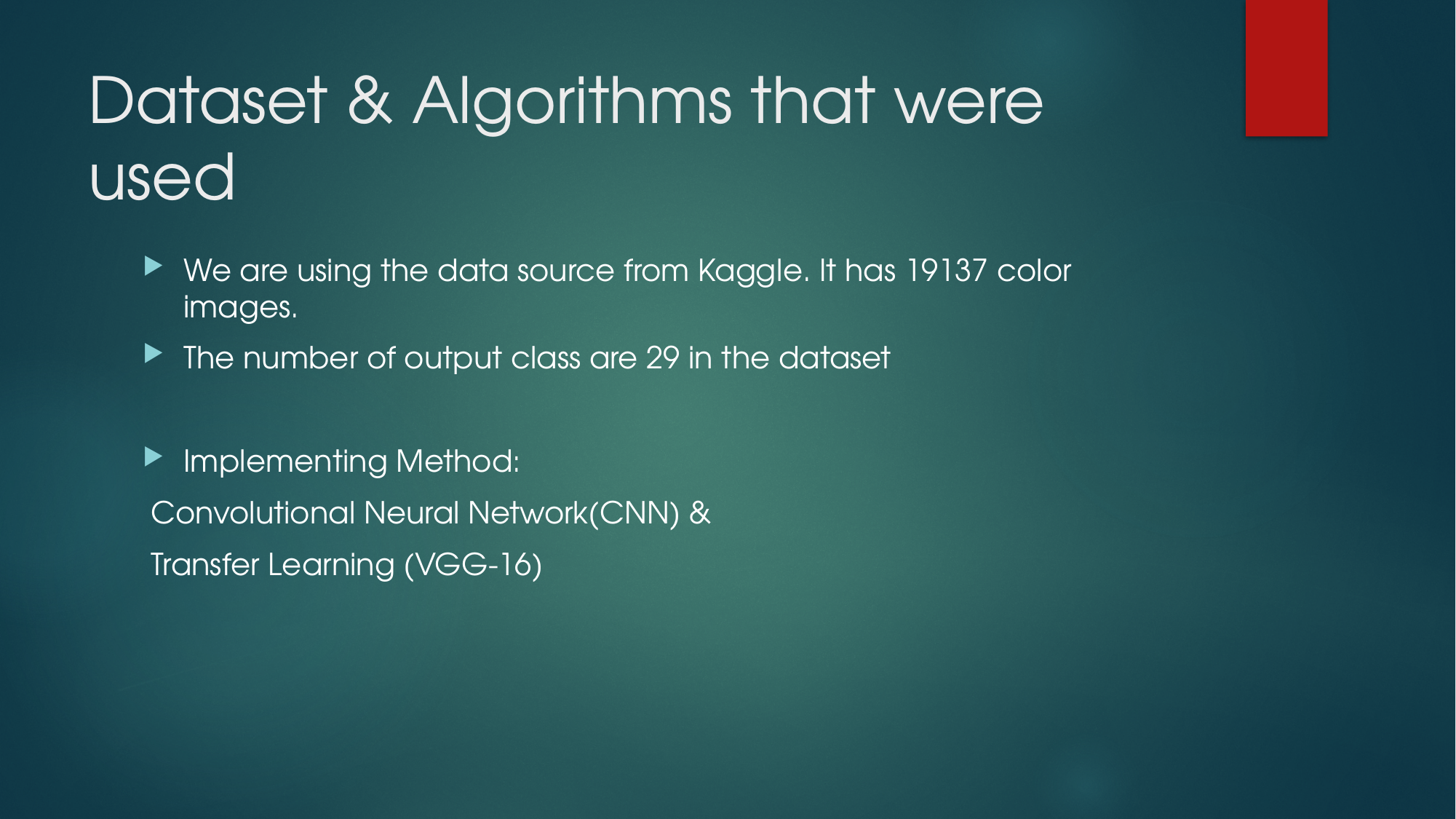

# Dataset & Algorithms that were used
We are using the data source from Kaggle. It has 19137 color images.
The number of output class are 29 in the dataset

Implementing Method:
 Convolutional Neural Network(CNN) &
 Transfer Learning (VGG-16)